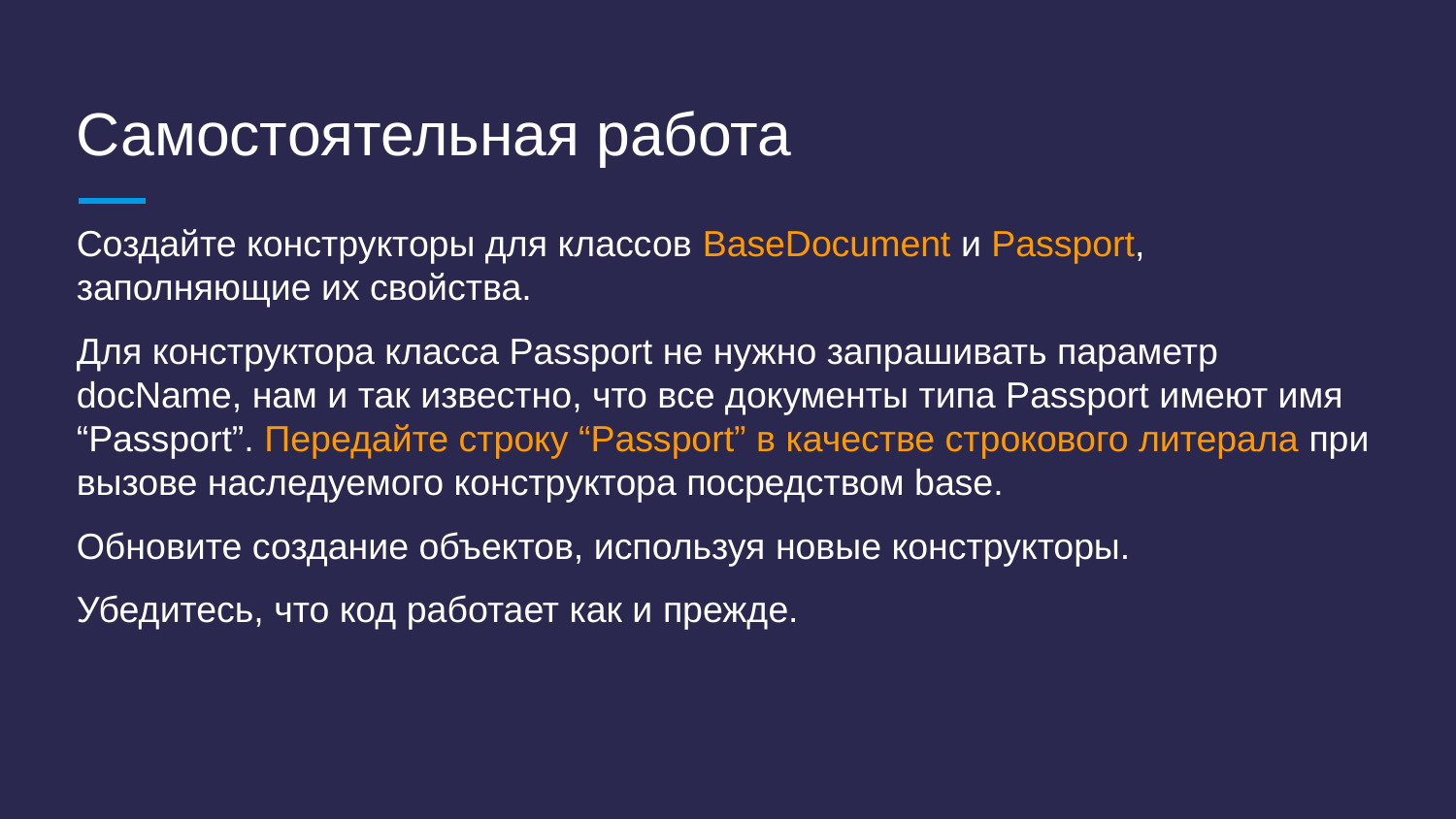

# Самостоятельная работа
Создайте конструкторы для классов BaseDocument и Passport, заполняющие их свойства.
Для конструктора класса Passport не нужно запрашивать параметр docName, нам и так известно, что все документы типа Passport имеют имя “Passport”. Передайте строку “Passport” в качестве строкового литерала при вызове наследуемого конструктора посредством base.
Обновите создание объектов, используя новые конструкторы.
Убедитесь, что код работает как и прежде.